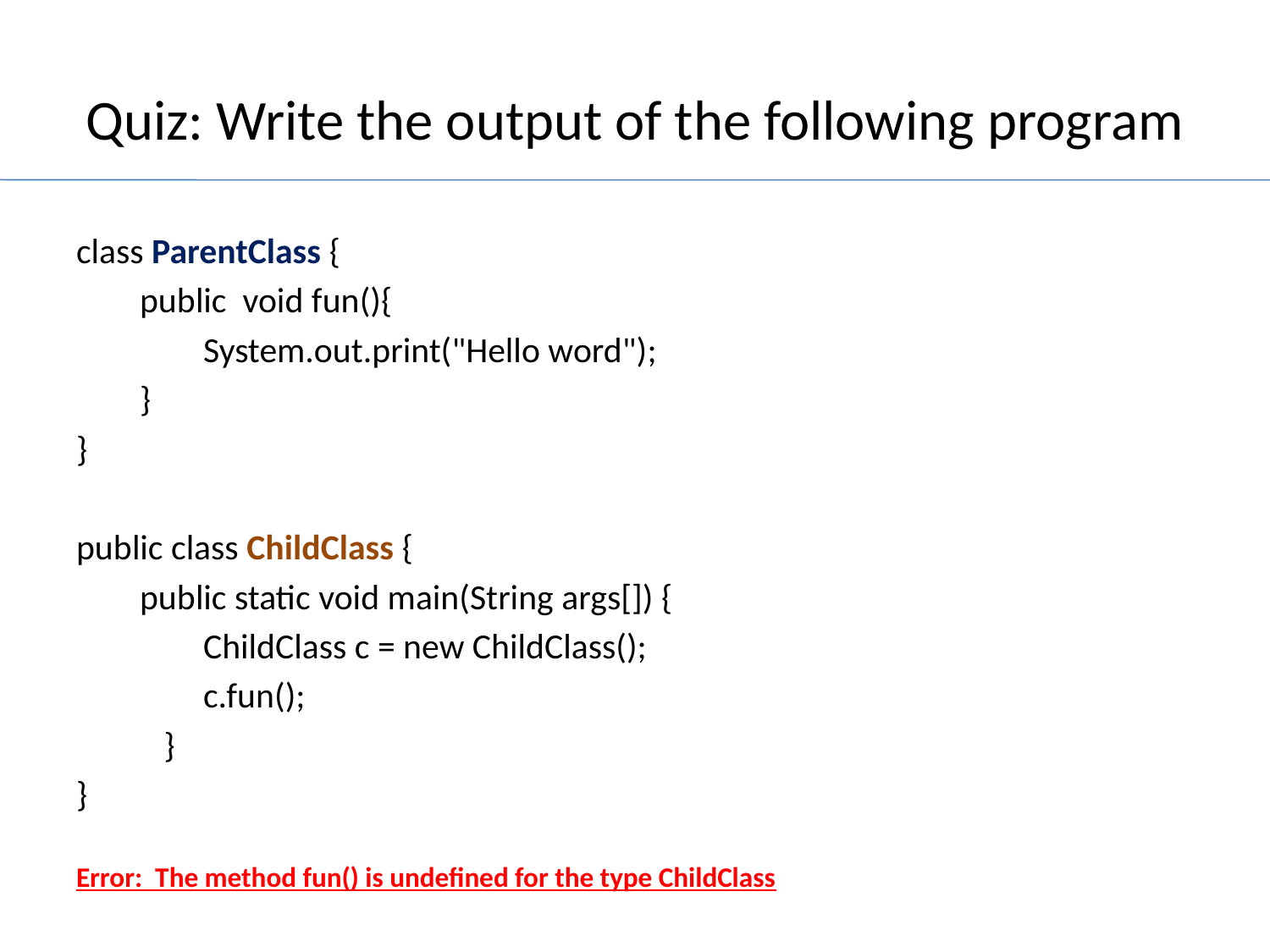

# Quiz: Write the output of the following program
class ParentClass {
public  void fun(){
System.out.print("Hello word");
}
}

public class ChildClass {
public static void main(String args[]) {
ChildClass c = new ChildClass();
c.fun();
   }
}

Error:  The method fun() is undefined for the type ChildClass